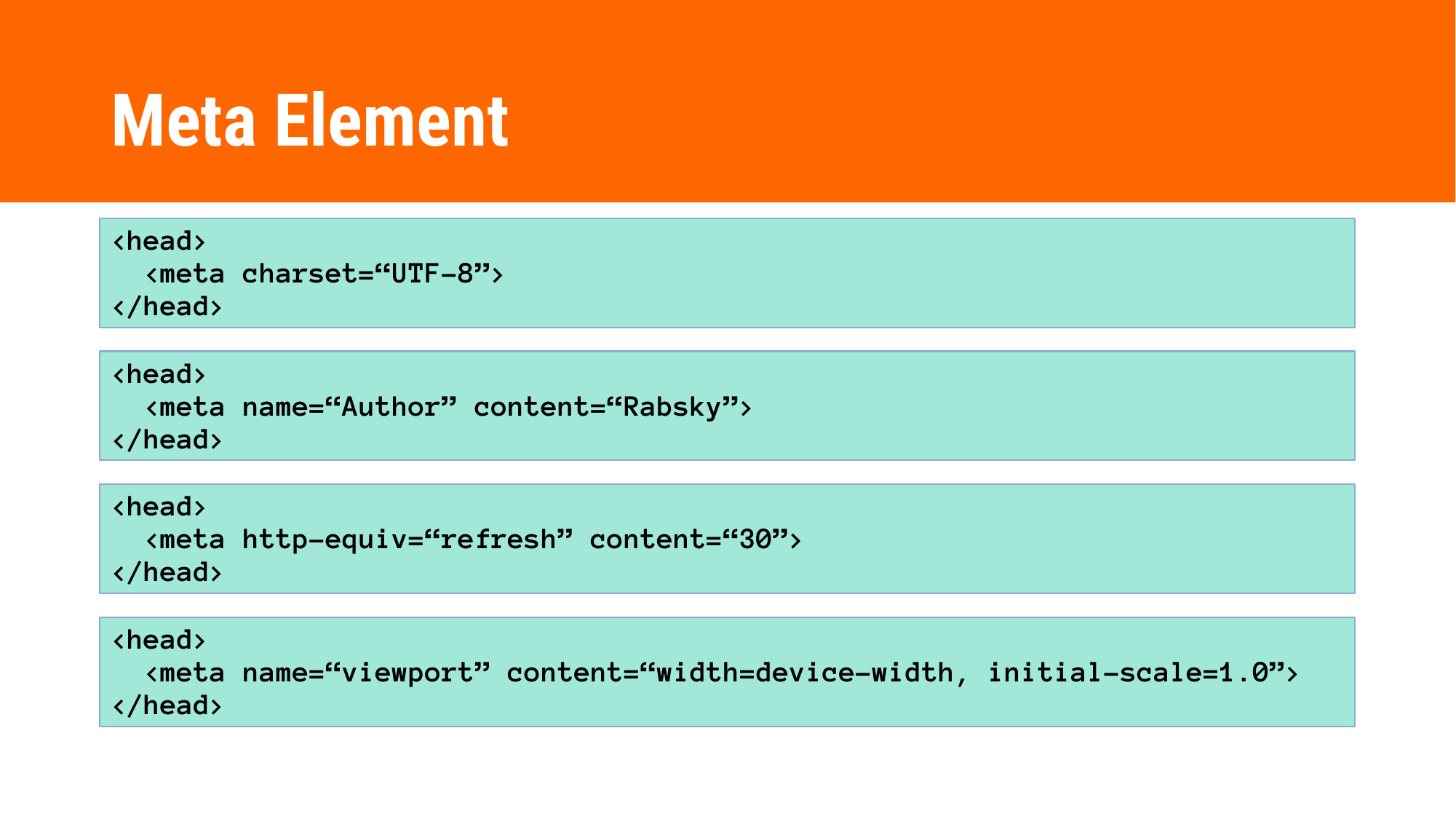

# Meta Element

<head>
  <meta charset=“UTF-8”>
</head>
<head>
  <meta name=“Author” content=“Rabsky”>
</head>
<head>
  <meta http-equiv=“refresh” content=“30”>
</head>
<head>
  <meta name=“viewport” content=“width=device-width, initial-scale=1.0”>
</head>